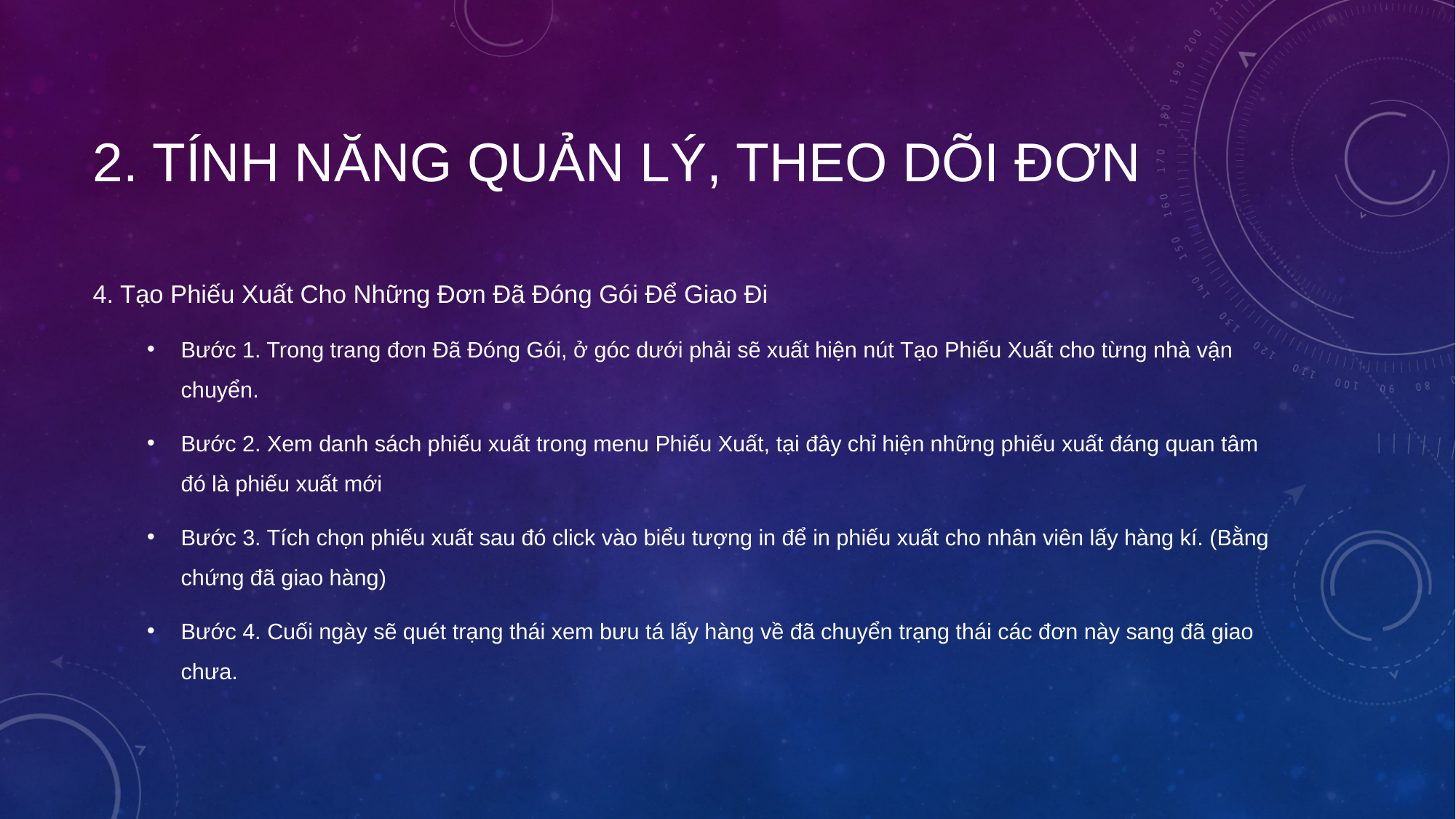

# 2. TÍNH NĂNG QUẢN LÝ, THEO DÕI ĐƠN
4. Tạo Phiếu Xuất Cho Những Đơn Đã Đóng Gói Để Giao Đi
Bước 1. Trong trang đơn Đã Đóng Gói, ở góc dưới phải sẽ xuất hiện nút Tạo Phiếu Xuất cho từng nhà vận chuyển.
Bước 2. Xem danh sách phiếu xuất trong menu Phiếu Xuất, tại đây chỉ hiện những phiếu xuất đáng quan tâm đó là phiếu xuất mới
Bước 3. Tích chọn phiếu xuất sau đó click vào biểu tượng in để in phiếu xuất cho nhân viên lấy hàng kí. (Bằng chứng đã giao hàng)
Bước 4. Cuối ngày sẽ quét trạng thái xem bưu tá lấy hàng về đã chuyển trạng thái các đơn này sang đã giao chưa.